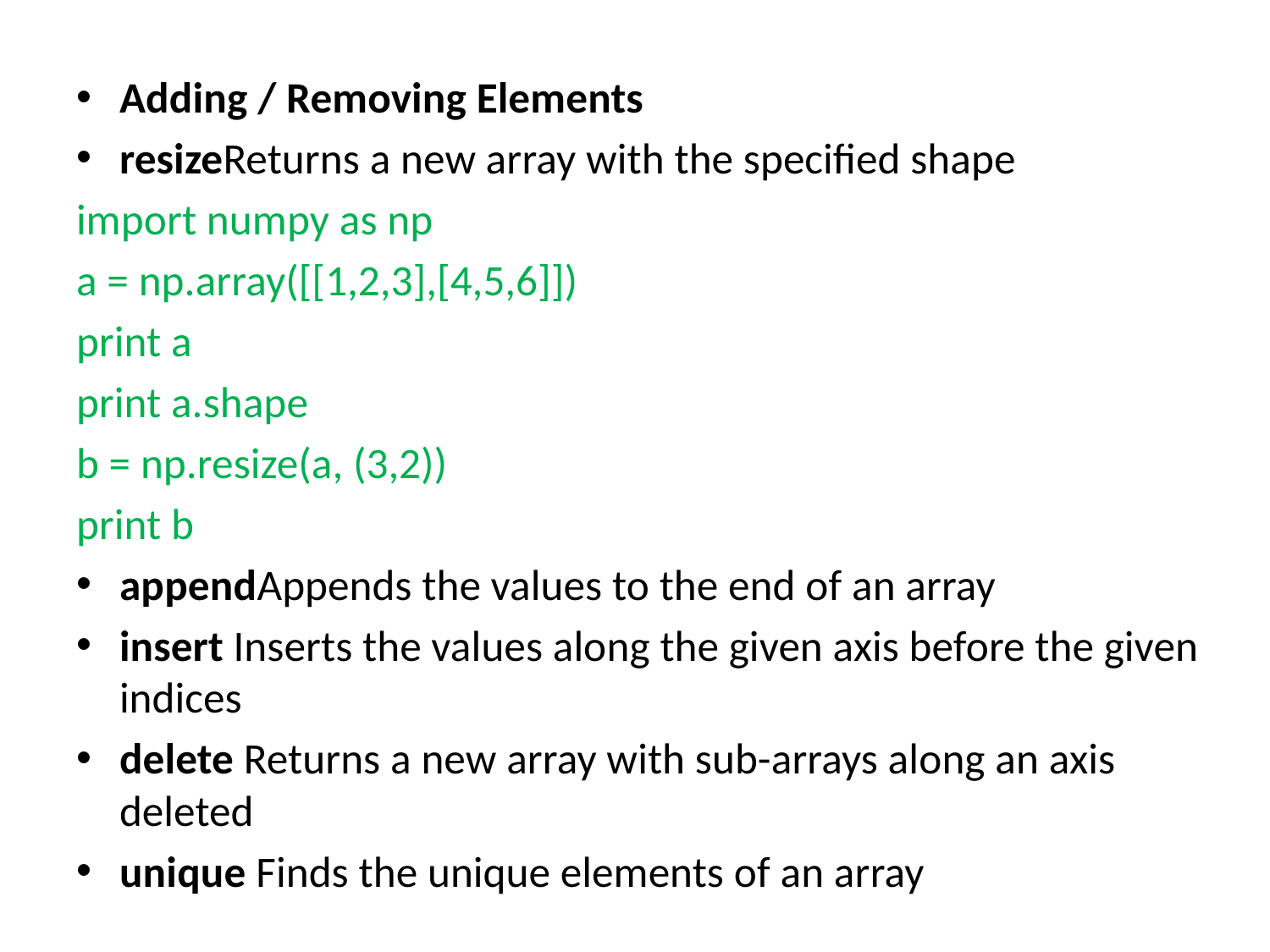

Adding / Removing Elements
resizeReturns a new array with the specified shape
import numpy as np
a = np.array([[1,2,3],[4,5,6]])
print a
print a.shape
b = np.resize(a, (3,2))
print b
appendAppends the values to the end of an array
insert Inserts the values along the given axis before the given indices
delete Returns a new array with sub-arrays along an axis deleted
unique Finds the unique elements of an array